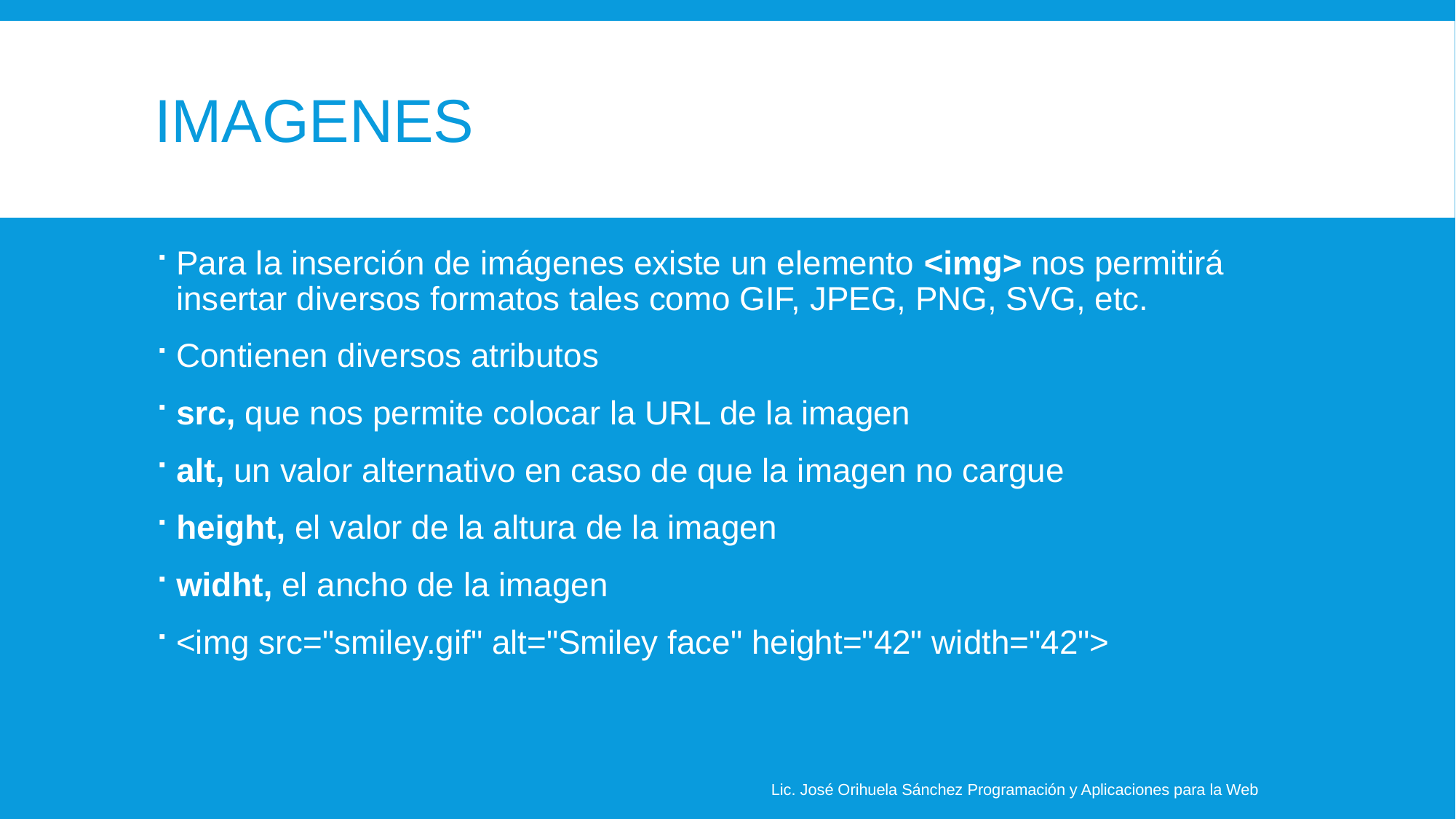

# Imagenes
Para la inserción de imágenes existe un elemento <img> nos permitirá insertar diversos formatos tales como GIF, JPEG, PNG, SVG, etc.
Contienen diversos atributos
src, que nos permite colocar la URL de la imagen
alt, un valor alternativo en caso de que la imagen no cargue
height, el valor de la altura de la imagen
widht, el ancho de la imagen
<img src="smiley.gif" alt="Smiley face" height="42" width="42">
Lic. José Orihuela Sánchez Programación y Aplicaciones para la Web